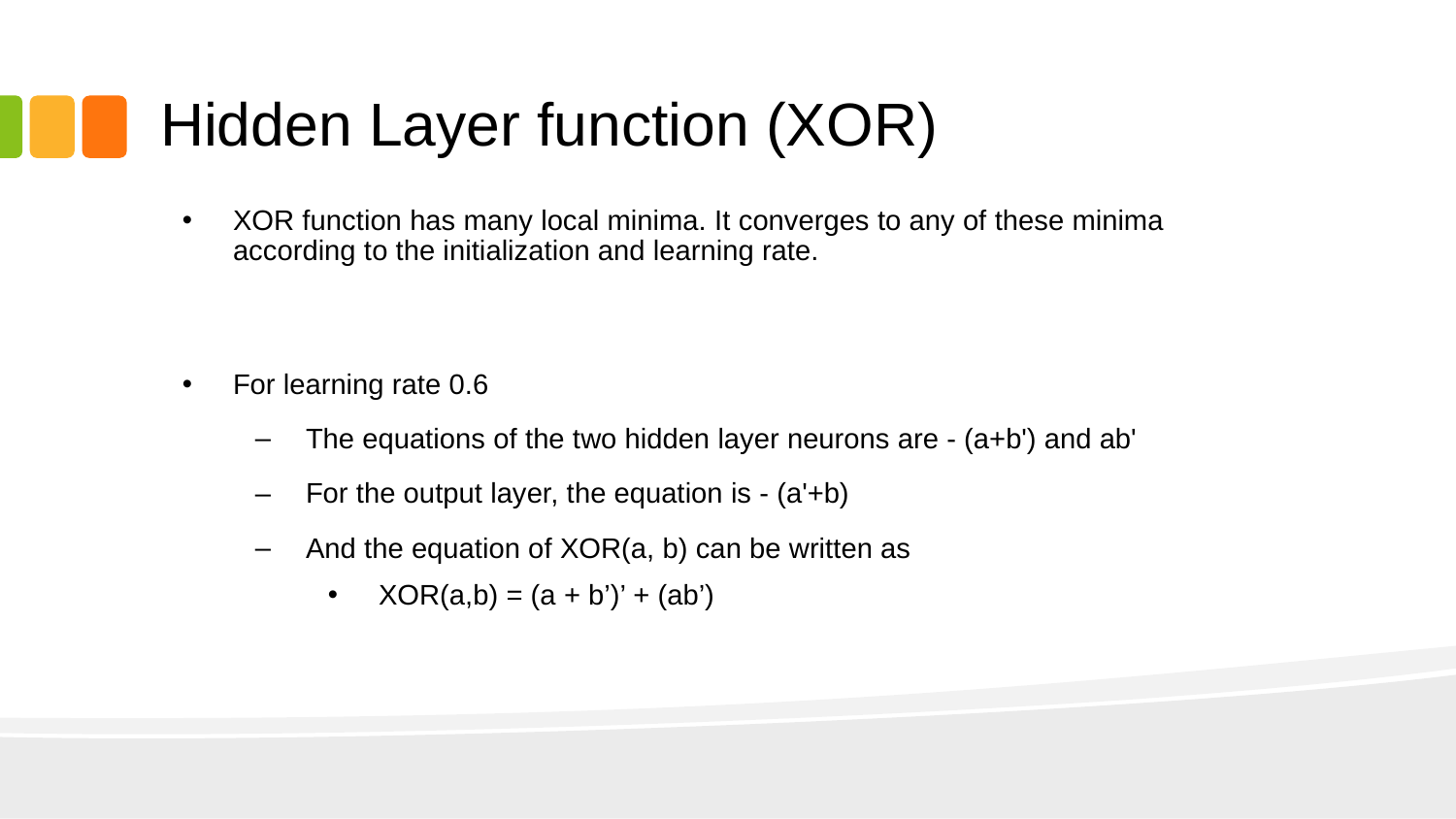

# Hidden Layer function (XOR)
XOR function has many local minima. It converges to any of these minima according to the initialization and learning rate.

For learning rate 0.6
The equations of the two hidden layer neurons are - (a+b') and ab'
For the output layer, the equation is - (a'+b)
And the equation of XOR(a, b) can be written as
XOR(a,b) = (a + b’)’ + (ab’)